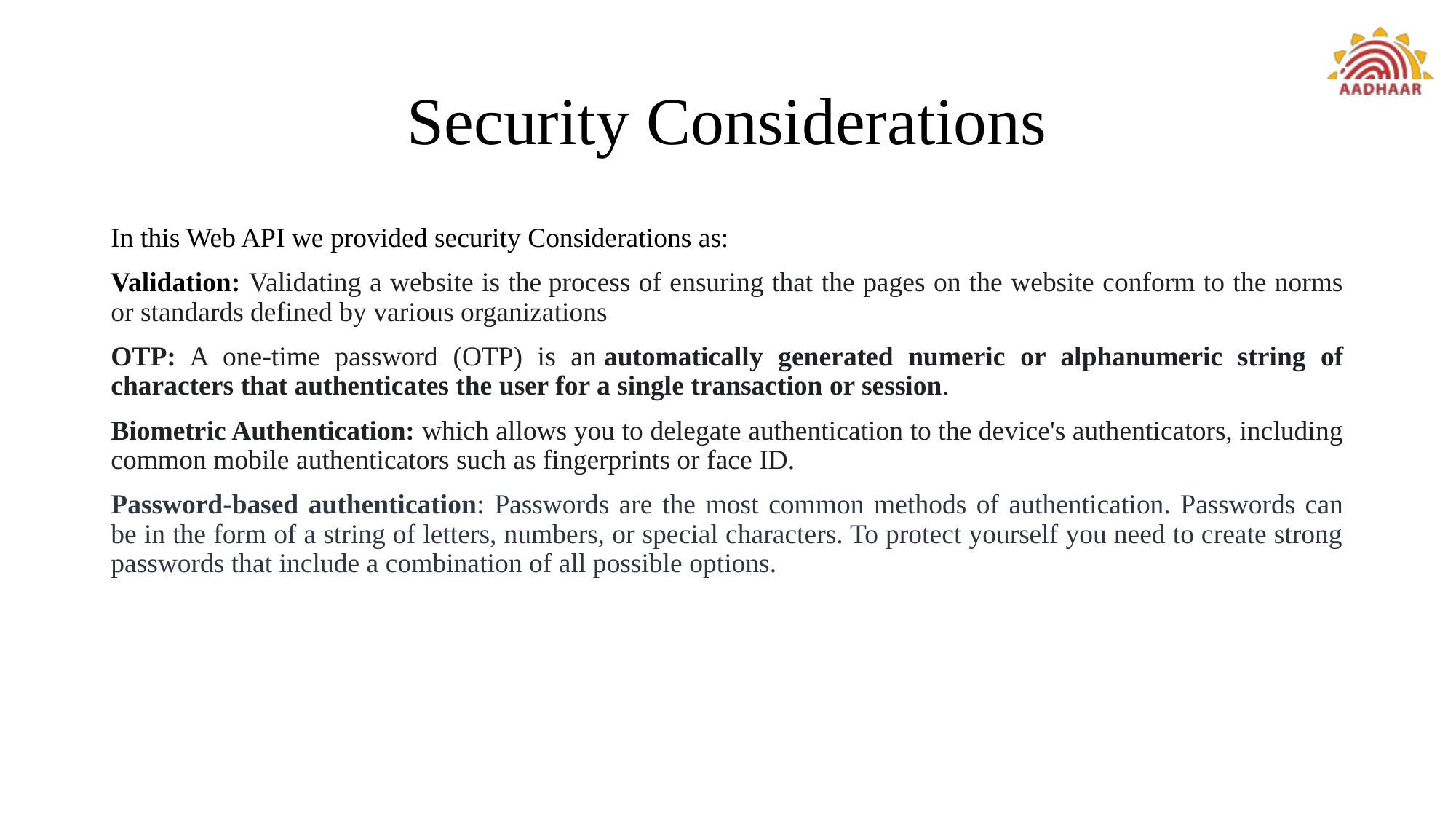

# Security Considerations
In this Web API we provided security Considerations as:
Validation: Validating a website is the process of ensuring that the pages on the website conform to the norms or standards defined by various organizations
OTP: A one-time password (OTP) is an automatically generated numeric or alphanumeric string of characters that authenticates the user for a single transaction or session.
Biometric Authentication: which allows you to delegate authentication to the device's authenticators, including common mobile authenticators such as fingerprints or face ID.
Password-based authentication: Passwords are the most common methods of authentication. Passwords can be in the form of a string of letters, numbers, or special characters. To protect yourself you need to create strong passwords that include a combination of all possible options.